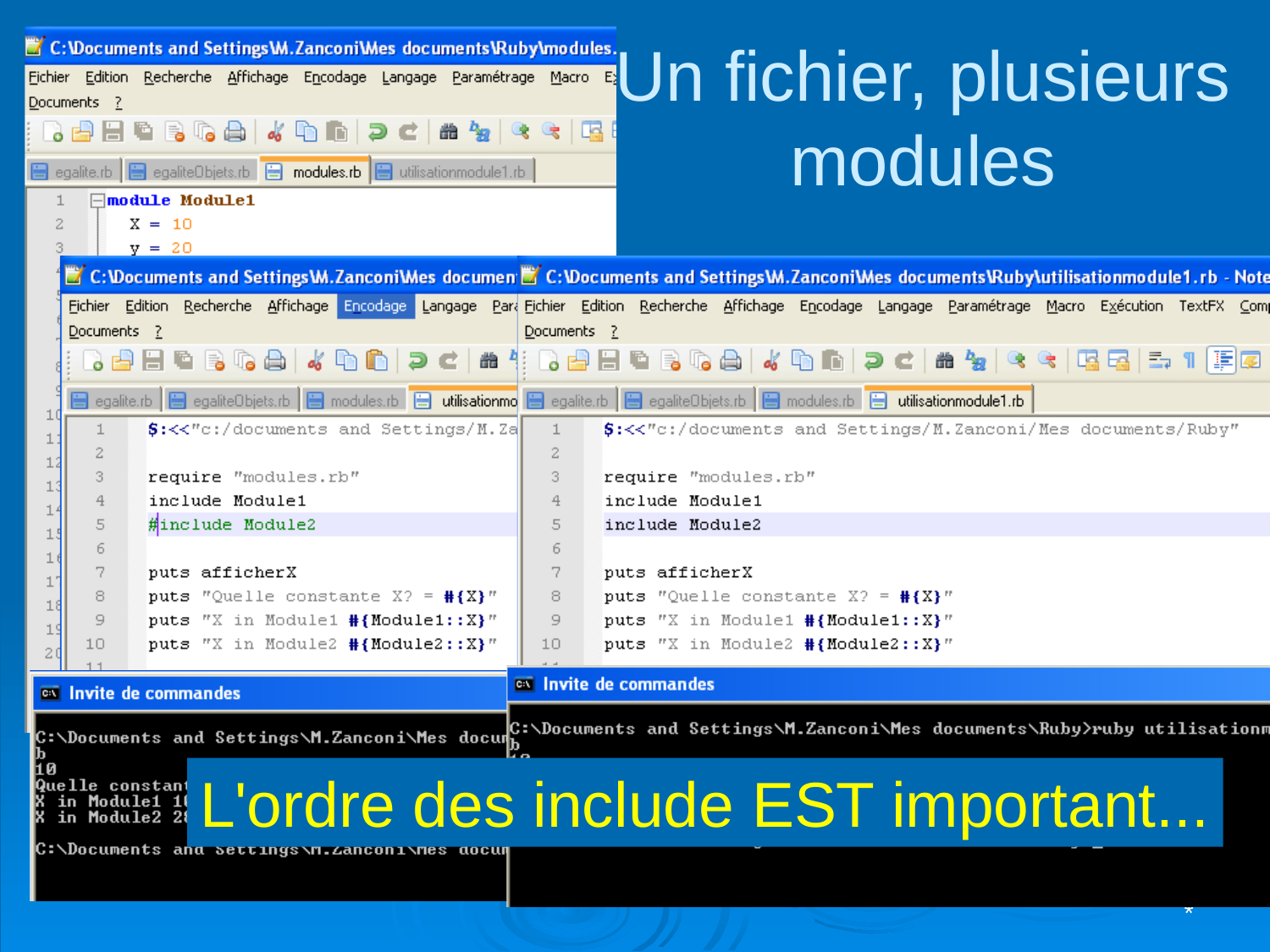

# Un fichier, plusieurs modules

L'ordre des include EST important...
*